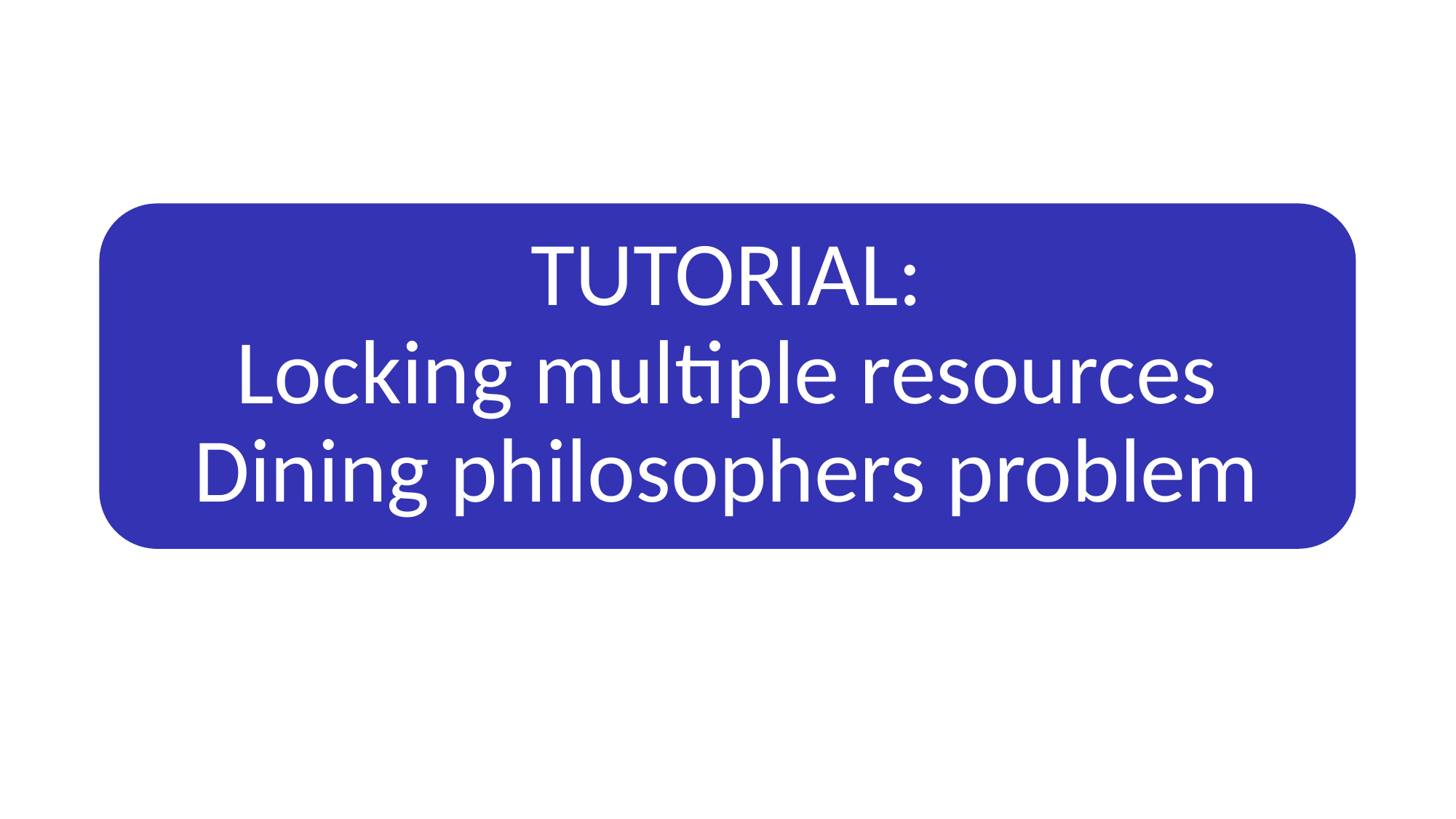

# TUTORIAL: Locking multiple resources Dining philosophers problem